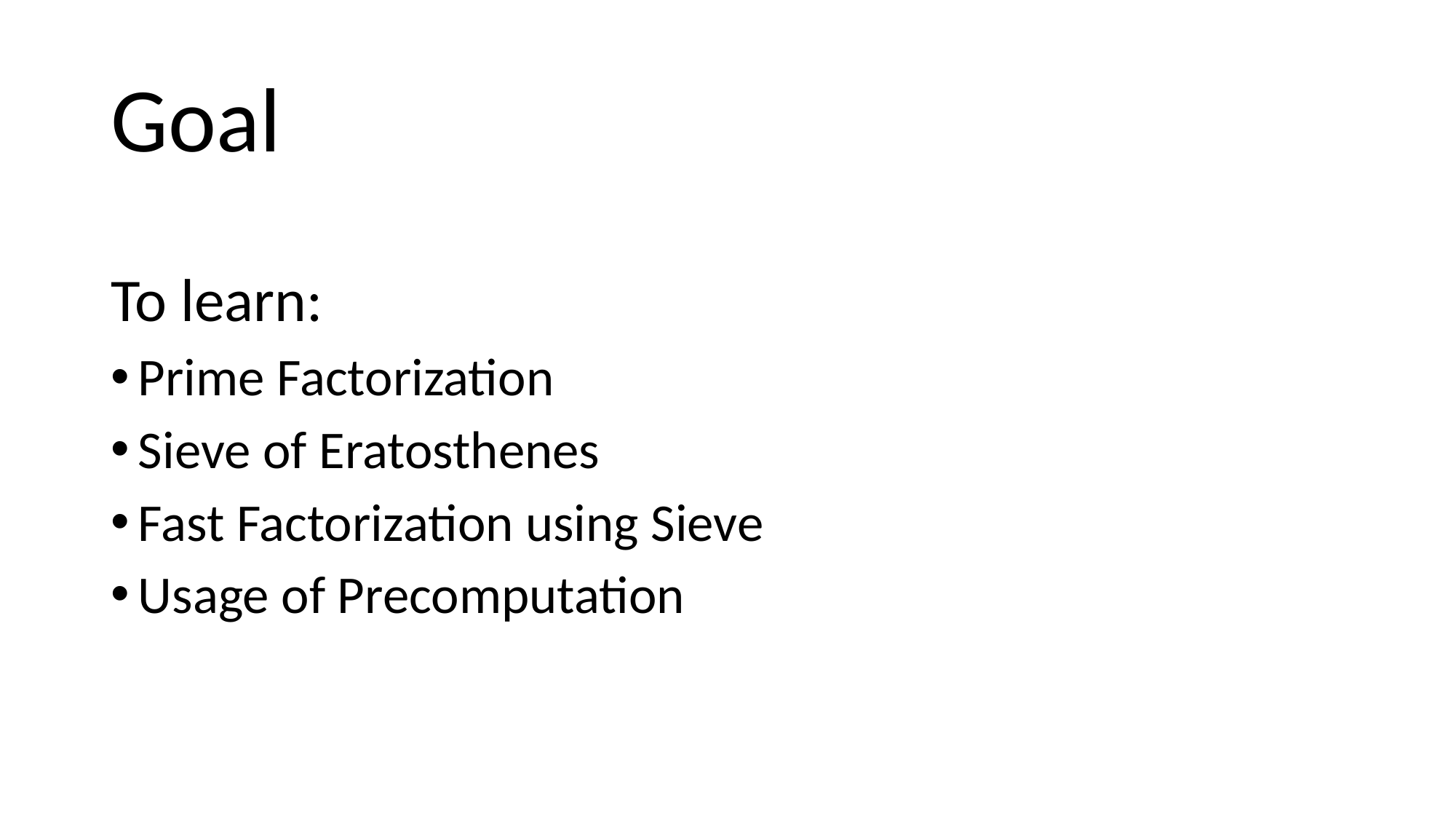

# Goal
To learn:
Prime Factorization
Sieve of Eratosthenes
Fast Factorization using Sieve
Usage of Precomputation